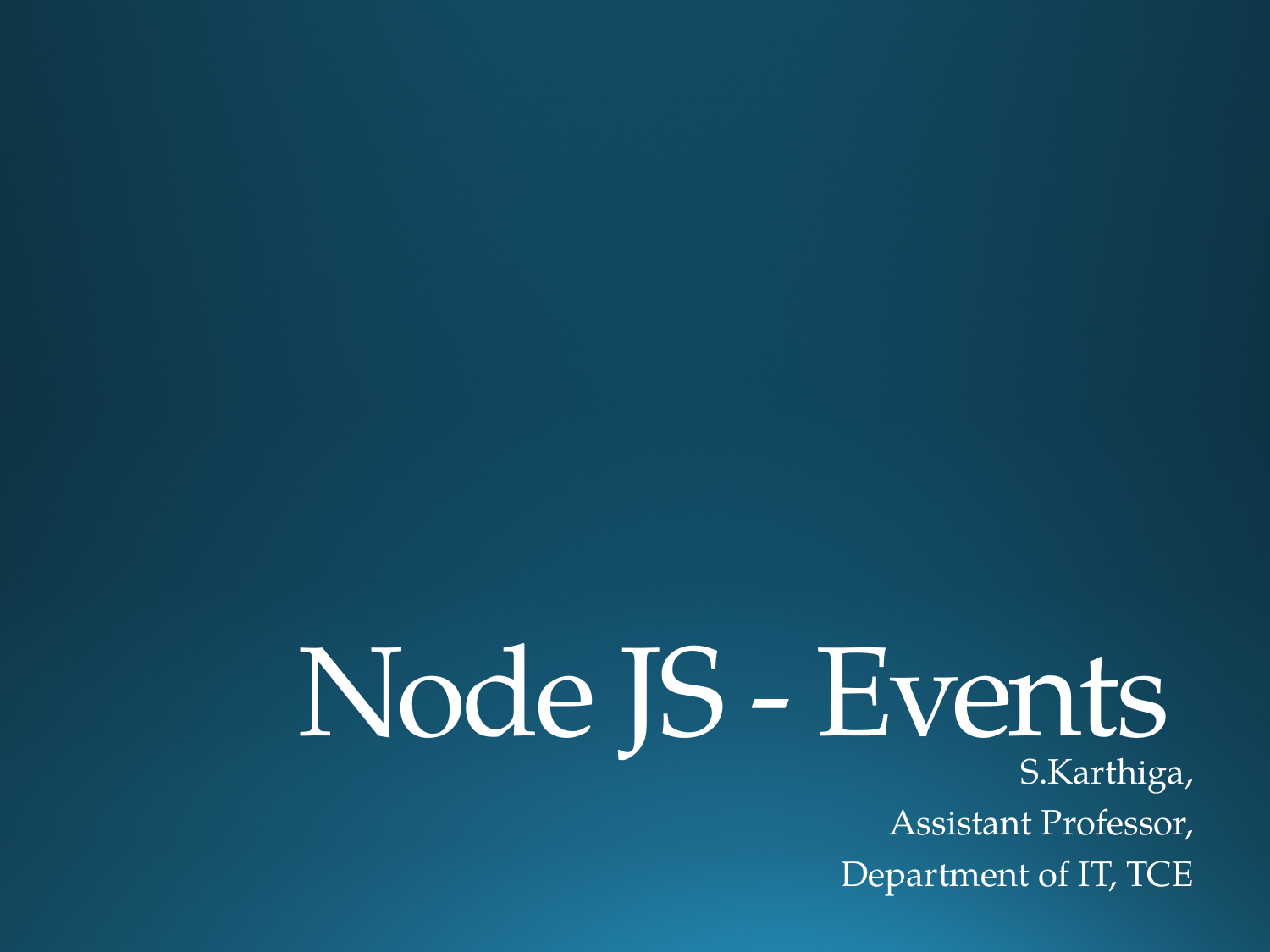

# Node JS - Events
S.Karthiga,
Assistant Professor,
Department of IT, TCE